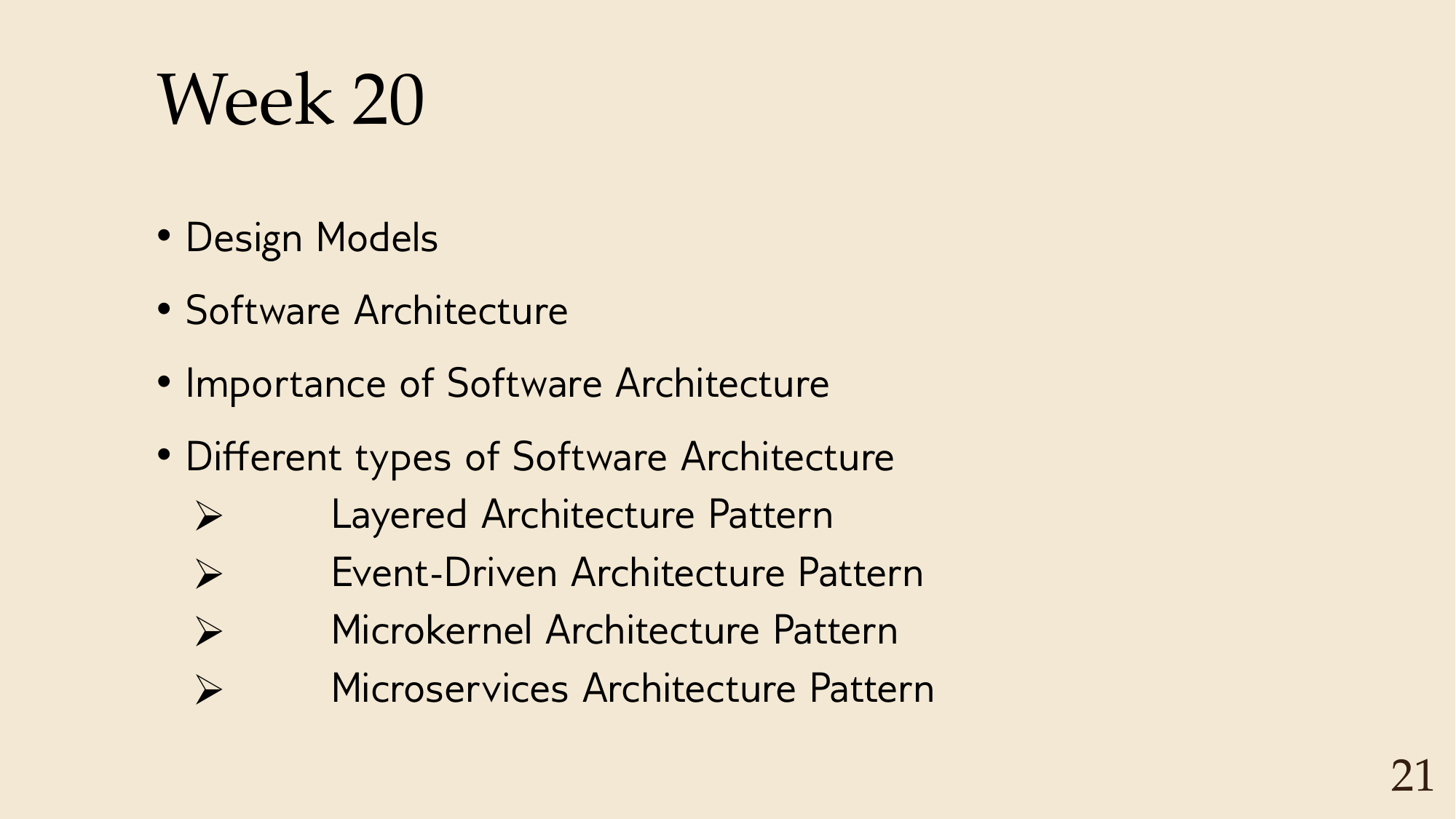

# Week 20
Design Models
Software Architecture
Importance of Software Architecture
Different types of Software Architecture
	Layered Architecture Pattern
	Event-Driven Architecture Pattern
	Microkernel Architecture Pattern
	Microservices Architecture Pattern
21